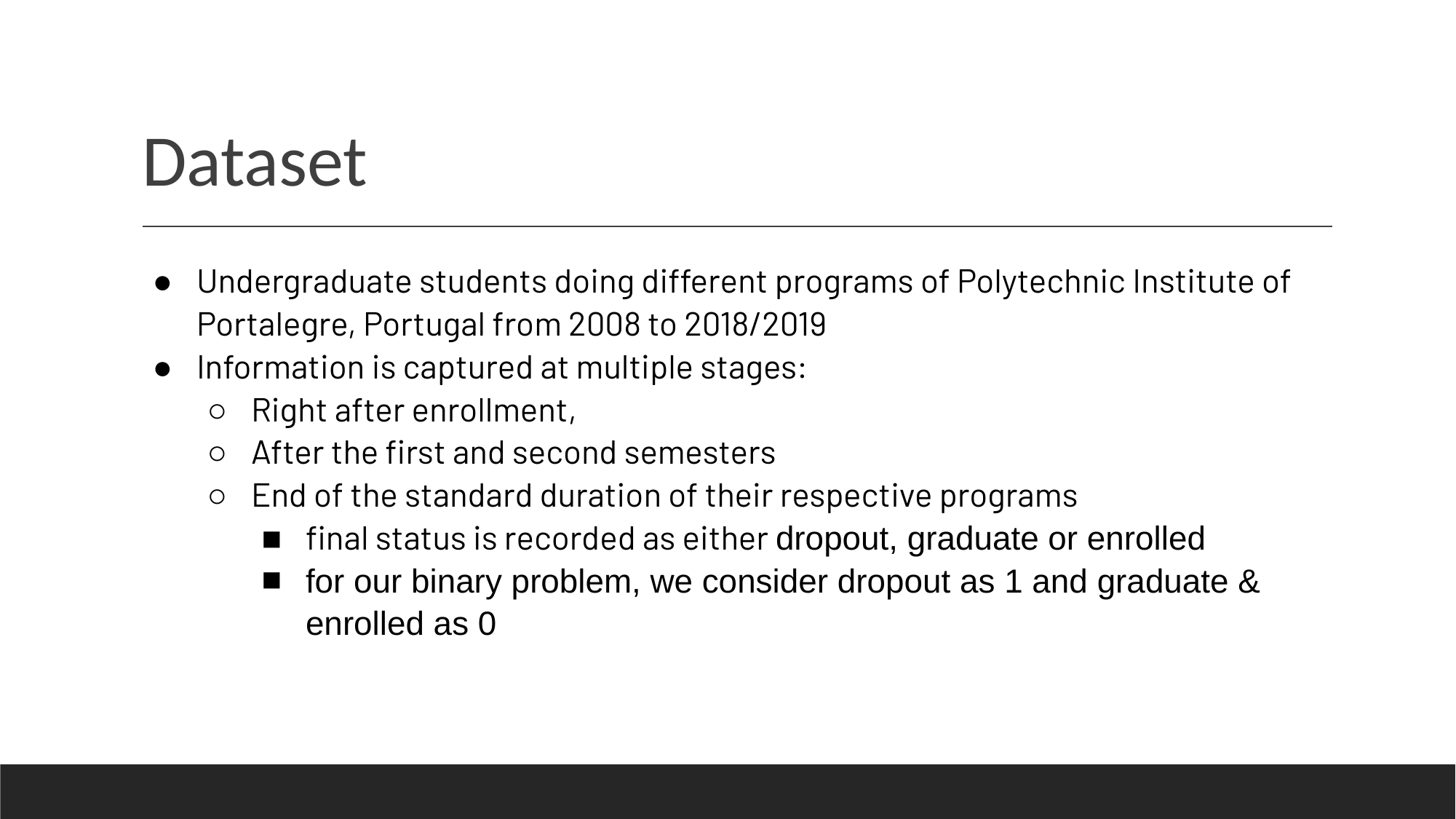

# Dataset
Undergraduate students doing different programs of Polytechnic Institute of Portalegre, Portugal from 2008 to 2018/2019
Information is captured at multiple stages:
Right after enrollment,
After the first and second semesters
End of the standard duration of their respective programs
final status is recorded as either dropout, graduate or enrolled
for our binary problem, we consider dropout as 1 and graduate & enrolled as 0